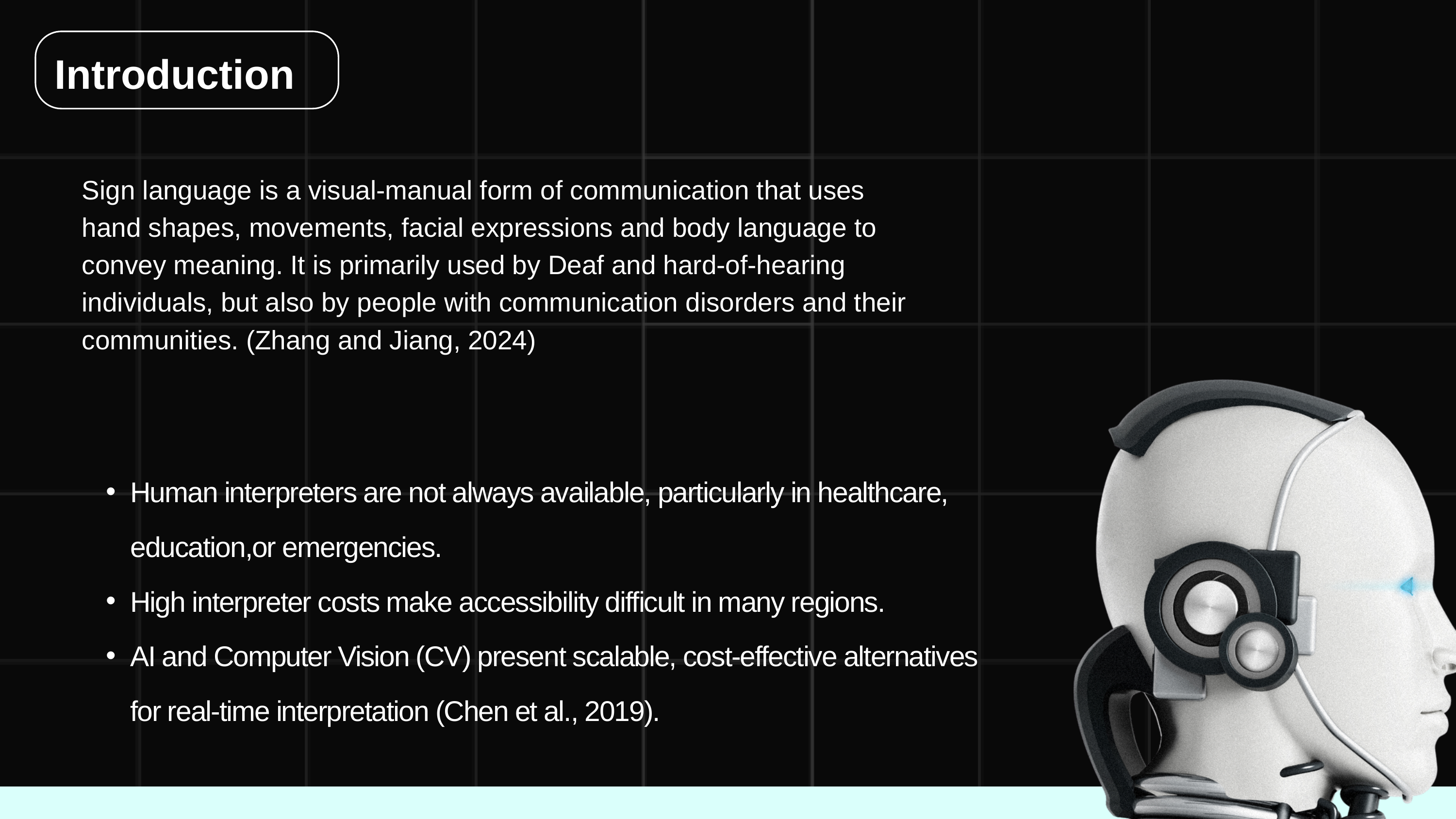

Introduction
Sign language is a visual-manual form of communication that uses hand shapes, movements, facial expressions and body language to convey meaning. It is primarily used by Deaf and hard-of-hearing individuals, but also by people with communication disorders and their communities. (Zhang and Jiang, 2024)

Human interpreters are not always available, particularly in healthcare, education,or emergencies.
High interpreter costs make accessibility difficult in many regions.
AI and Computer Vision (CV) present scalable, cost-effective alternatives for real-time interpretation (Chen et al., 2019).